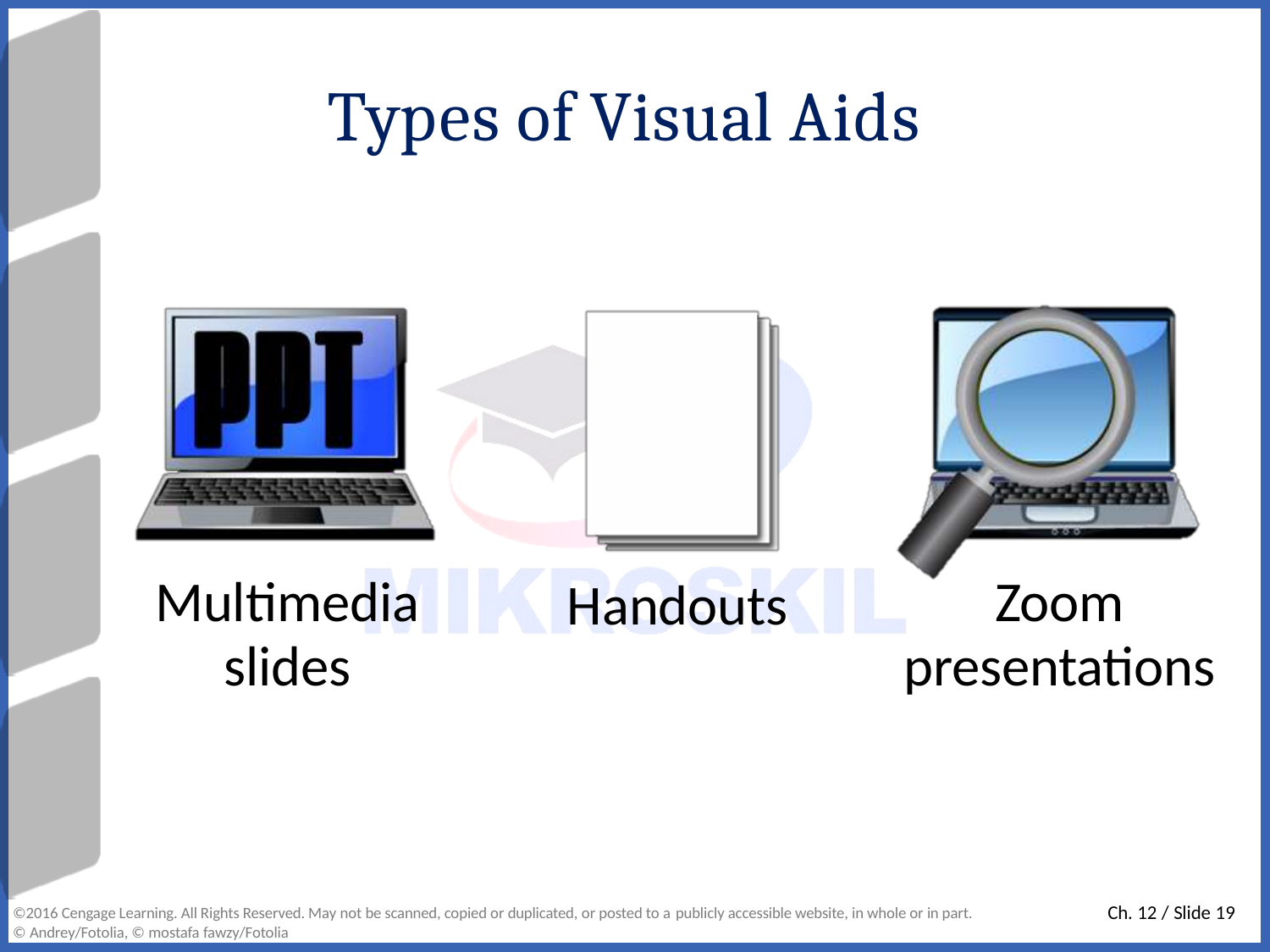

# Types of Visual Aids

Multimedia
slides
Handouts
Zoom
presentations
Ch. 12 / Slide 19
©2016 Cengage Learning. All Rights Reserved. May not be scanned, copied or duplicated, or posted to a publicly accessible website, in whole or in part.
© Andrey/Fotolia, © mostafa fawzy/Fotolia